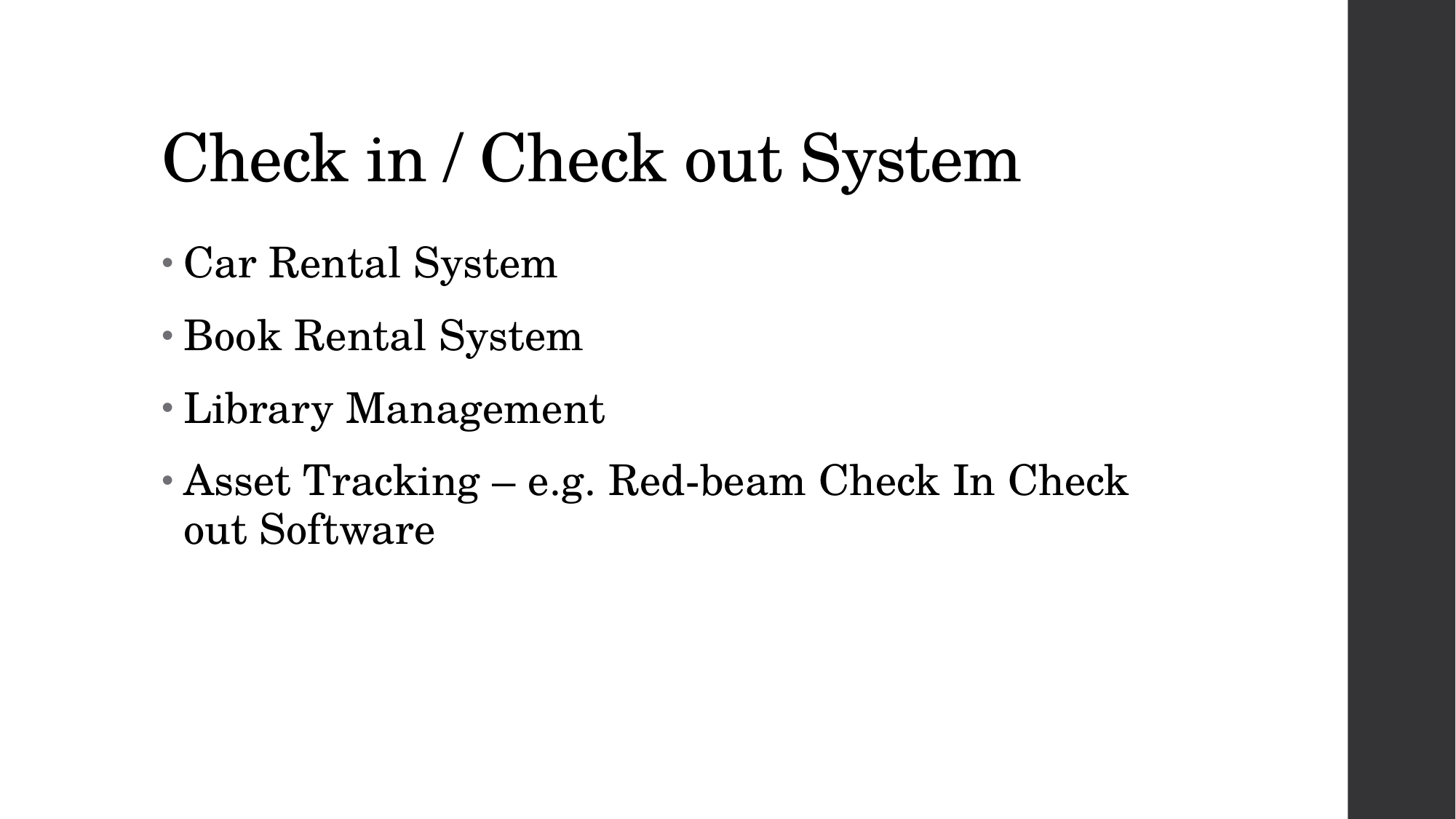

# Check in / Check out System
Car Rental System
Book Rental System
Library Management
Asset Tracking – e.g. Red-beam Check In Check out Software